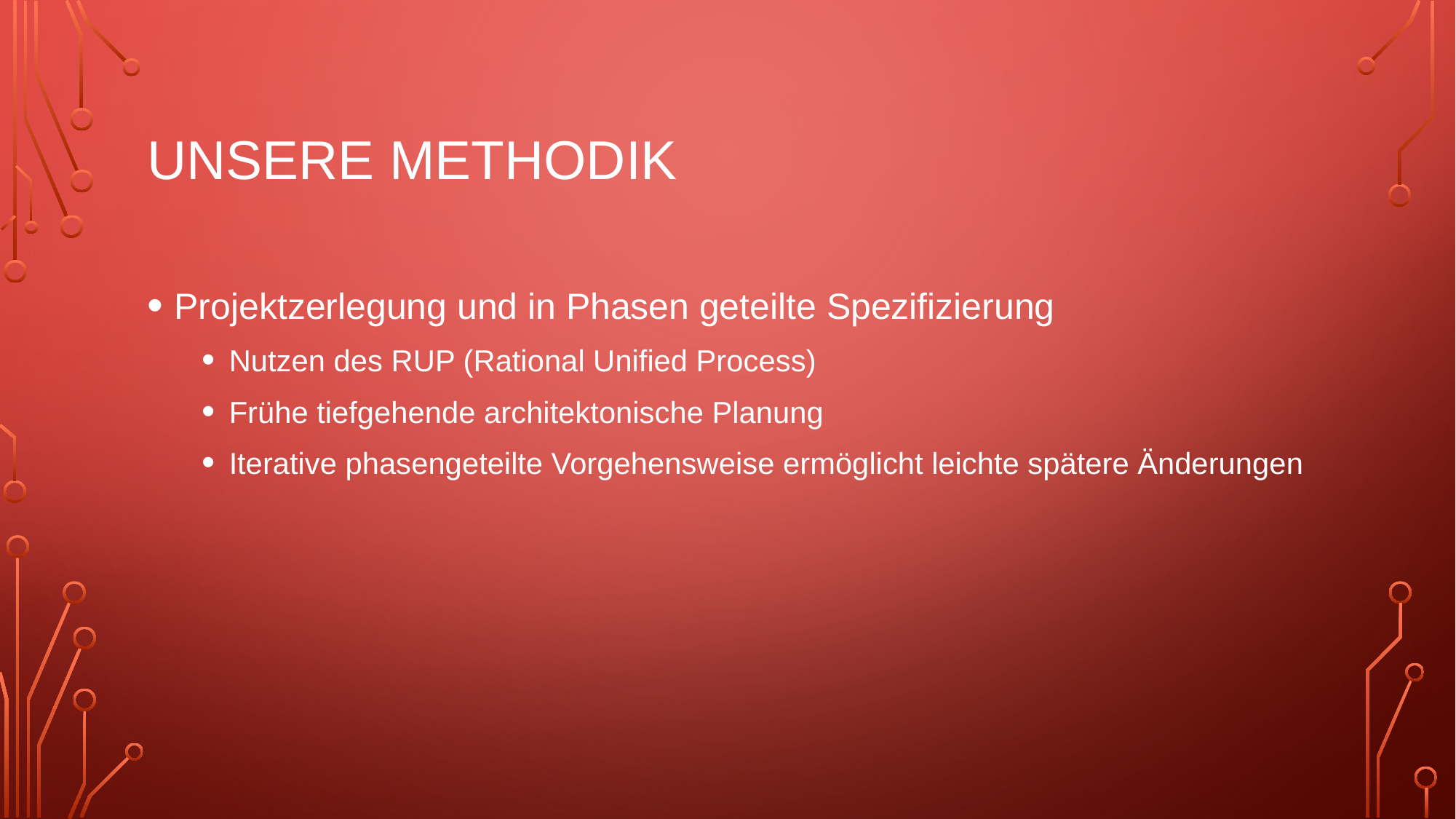

# Unsere Methodik
Projektzerlegung und in Phasen geteilte Spezifizierung
Nutzen des RUP (Rational Unified Process)
Frühe tiefgehende architektonische Planung
Iterative phasengeteilte Vorgehensweise ermöglicht leichte spätere Änderungen